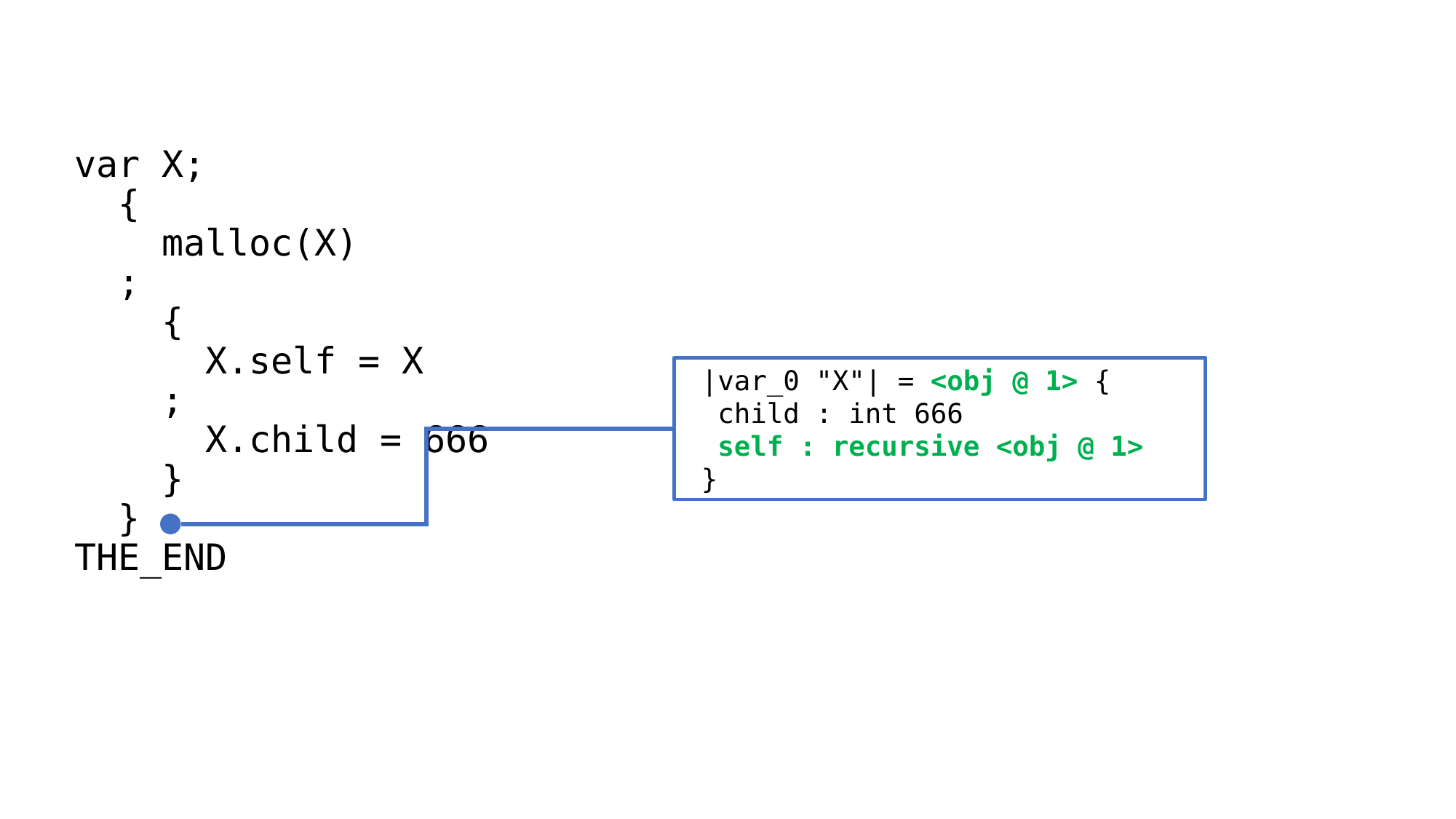

var X;
  {
    malloc(X)
  ;
    {
      X.self = X
    ;
      X.child = 666
    }
  }
THE_END
 |var_0 "X"| = <obj @ 1> {
  child : int 666
  self : recursive <obj @ 1>
 }